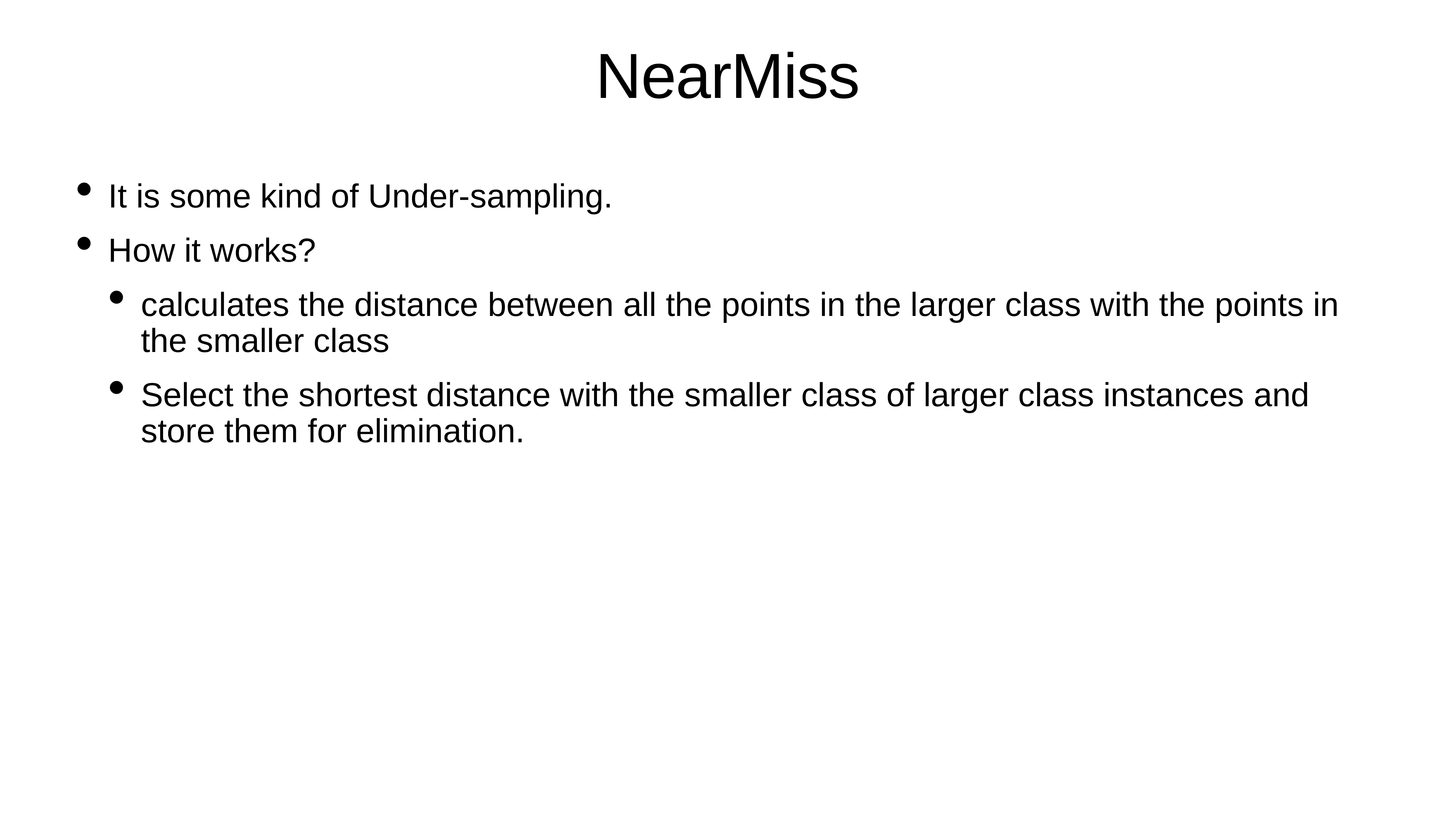

# NearMiss
It is some kind of Under-sampling.
How it works?
calculates the distance between all the points in the larger class with the points in the smaller class
Select the shortest distance with the smaller class of larger class instances and store them for elimination.